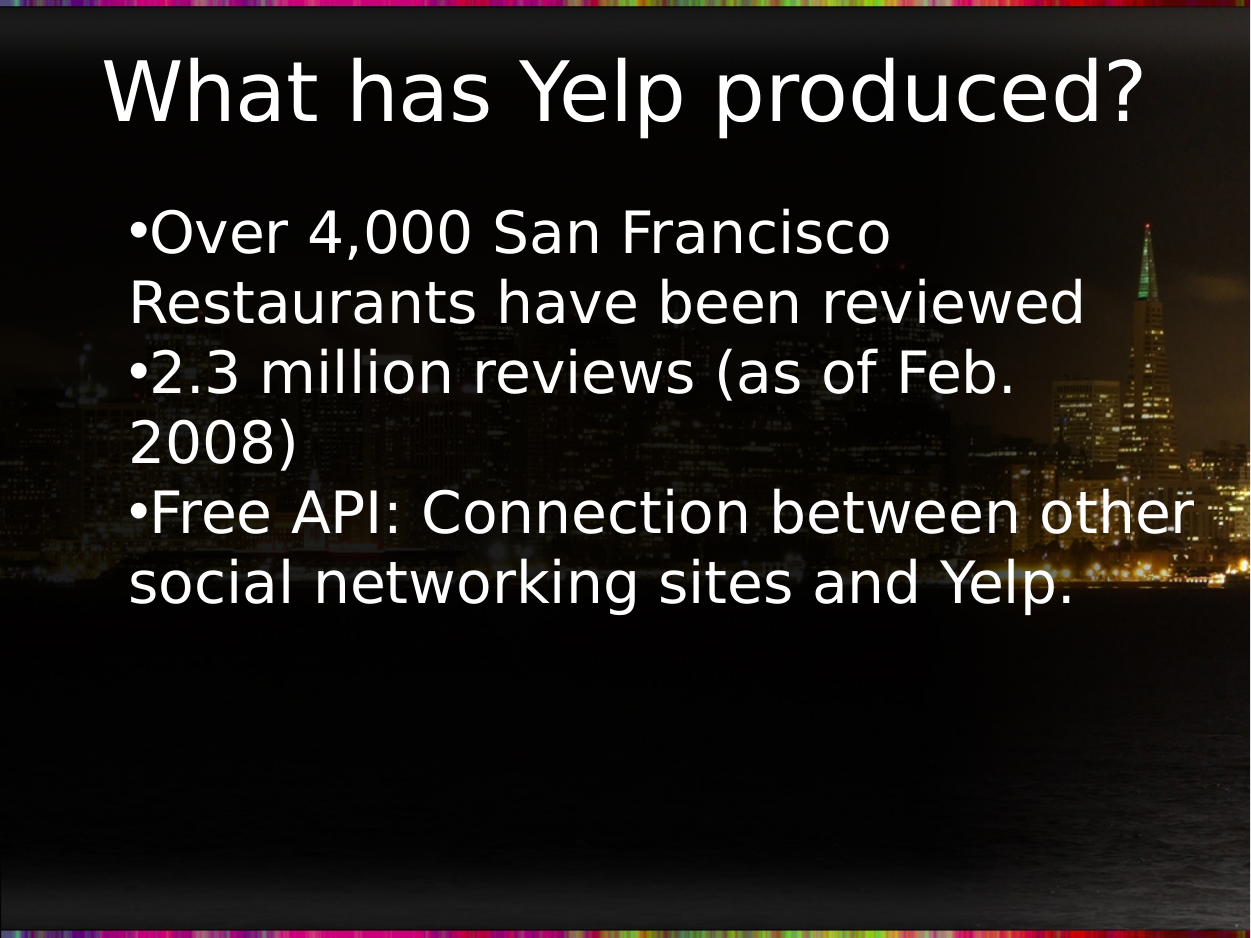

# What has Yelp produced?
Over 4,000 San Francisco Restaurants have been reviewed
2.3 million reviews (as of Feb. 2008)
Free API: Connection between other social networking sites and Yelp.